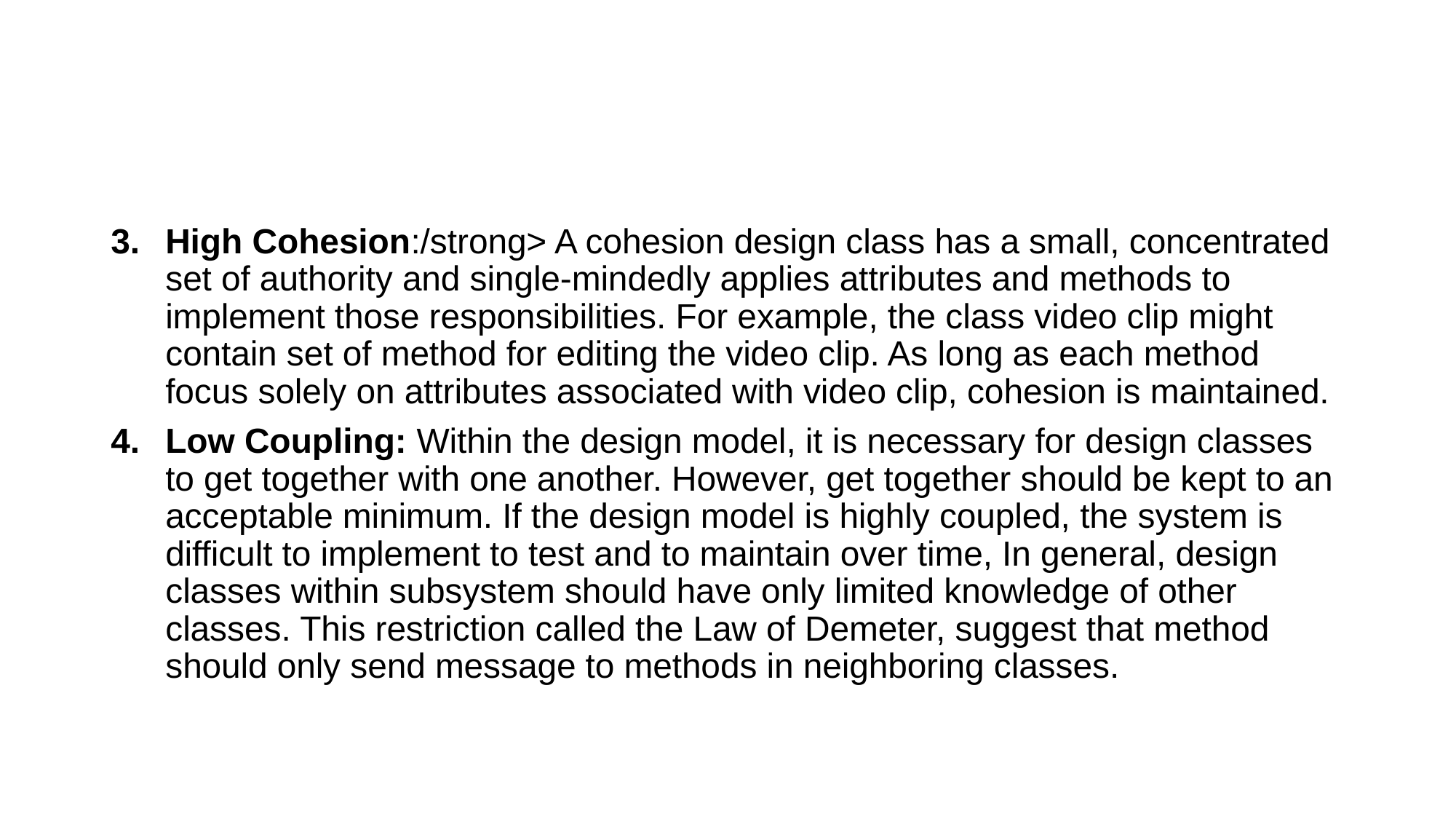

#
High Cohesion:/strong> A cohesion design class has a small, concentrated set of authority and single-mindedly applies attributes and methods to implement those responsibilities. For example, the class video clip might contain set of method for editing the video clip. As long as each method focus solely on attributes associated with video clip, cohesion is maintained.
Low Coupling: Within the design model, it is necessary for design classes to get together with one another. However, get together should be kept to an acceptable minimum. If the design model is highly coupled, the system is difficult to implement to test and to maintain over time, In general, design classes within subsystem should have only limited knowledge of other classes. This restriction called the Law of Demeter, suggest that method should only send message to methods in neighboring classes.